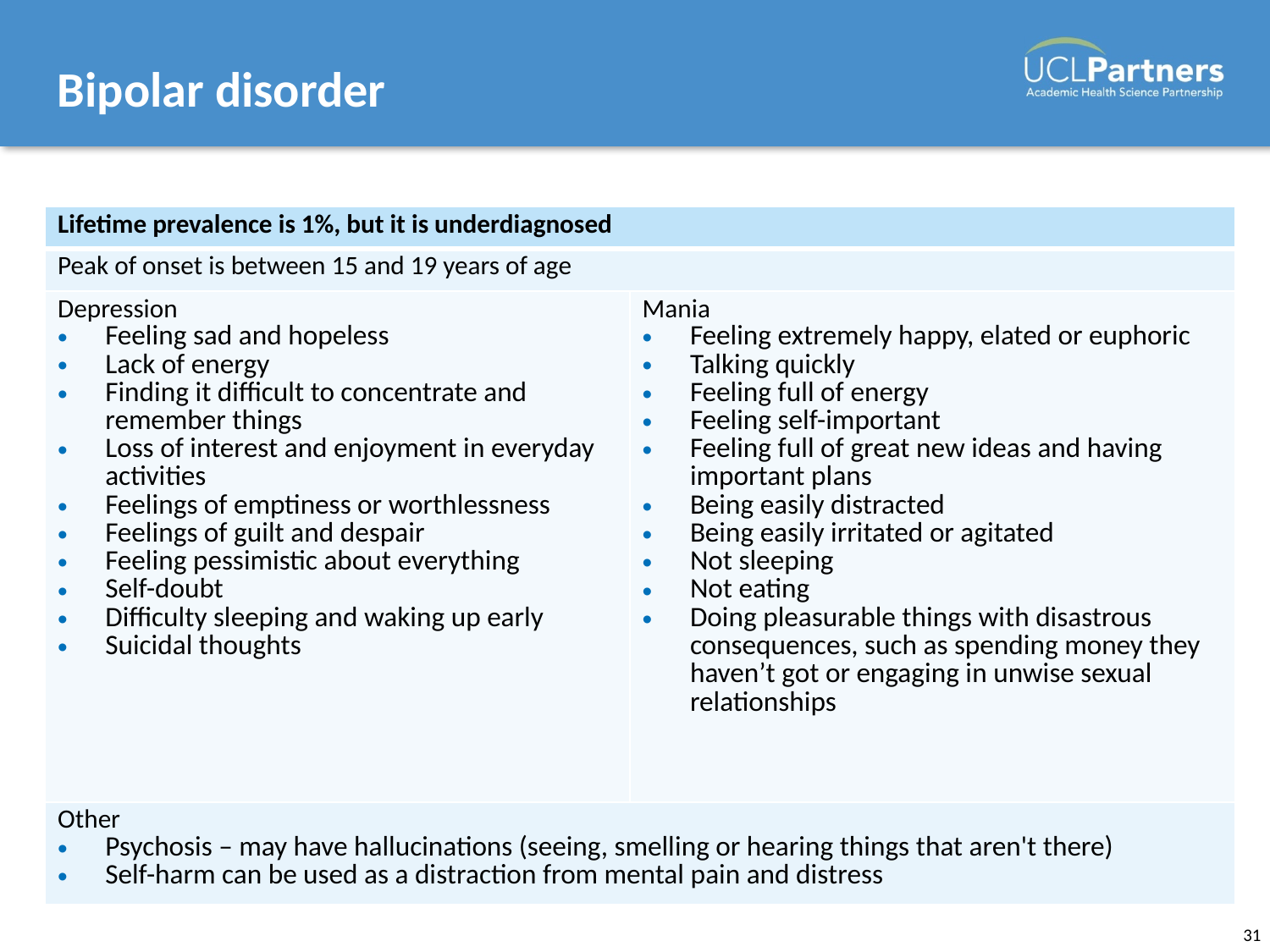

# Bipolar disorder
| Lifetime prevalence is 1%, but it is underdiagnosed |  |
| --- | --- |
| Peak of onset is between 15 and 19 years of age |  |
| Depression Feeling sad and hopeless Lack of energy Finding it difficult to concentrate and remember things Loss of interest and enjoyment in everyday activities Feelings of emptiness or worthlessness Feelings of guilt and despair Feeling pessimistic about everything Self-doubt Difficulty sleeping and waking up early Suicidal thoughts | Mania Feeling extremely happy, elated or euphoric Talking quickly Feeling full of energy Feeling self-important Feeling full of great new ideas and having important plans Being easily distracted Being easily irritated or agitated Not sleeping Not eating Doing pleasurable things with disastrous consequences, such as spending money they haven’t got or engaging in unwise sexual relationships |
| Other Psychosis – may have hallucinations (seeing, smelling or hearing things that aren't there) Self-harm can be used as a distraction from mental pain and distress |  |
31